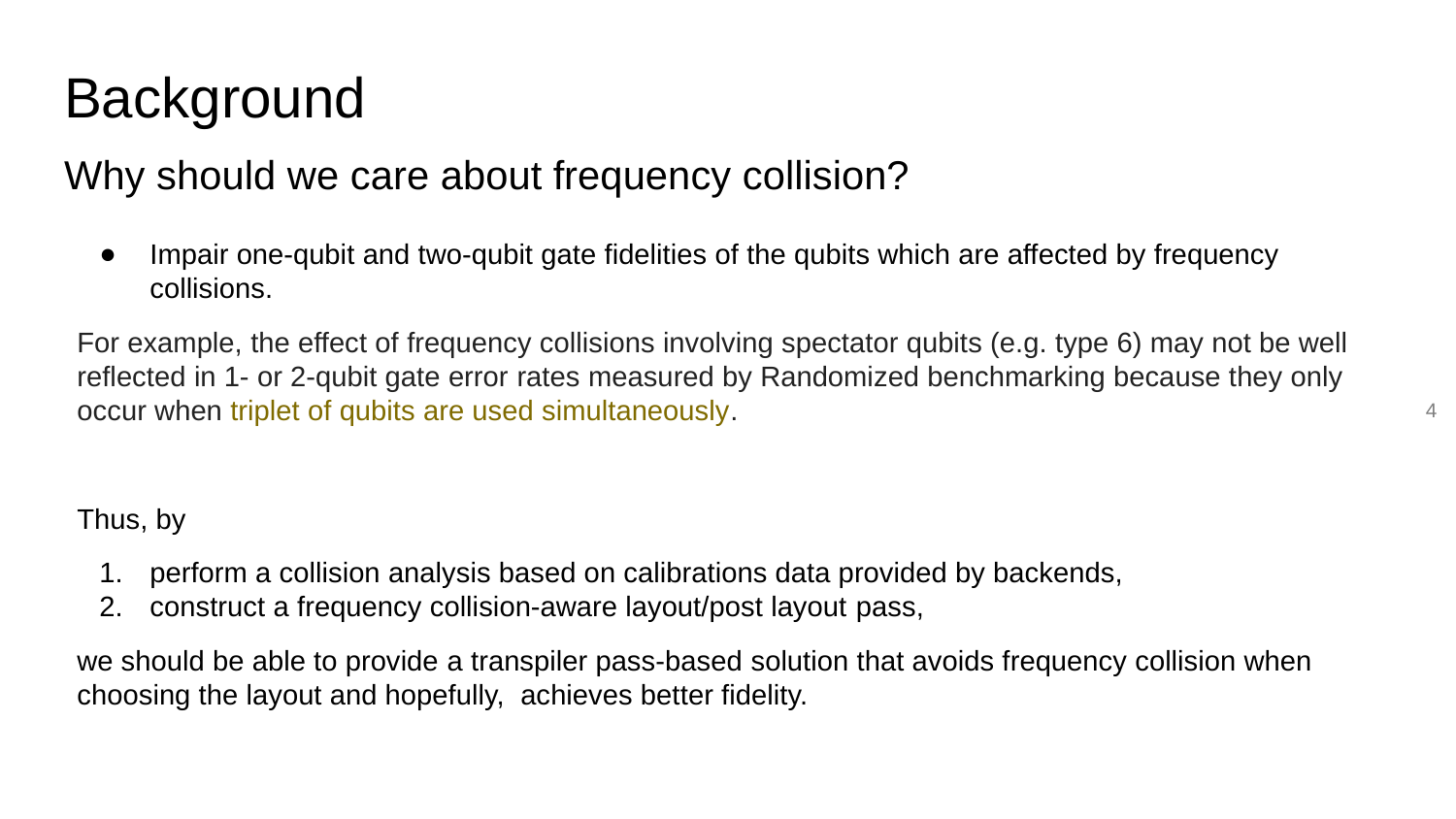

Background
Why should we care about frequency collision?

Impair one-qubit and two-qubit gate fidelities of the qubits which are affected by frequency collisions.
For example, the effect of frequency collisions involving spectator qubits (e.g. type 6) may not be well reflected in 1- or 2-qubit gate error rates measured by Randomized benchmarking because they only occur when triplet of qubits are used simultaneously.

Thus, by
perform a collision analysis based on calibrations data provided by backends,
construct a frequency collision-aware layout/post layout pass,
we should be able to provide a transpiler pass-based solution that avoids frequency collision when choosing the layout and hopefully,  achieves better fidelity.
4